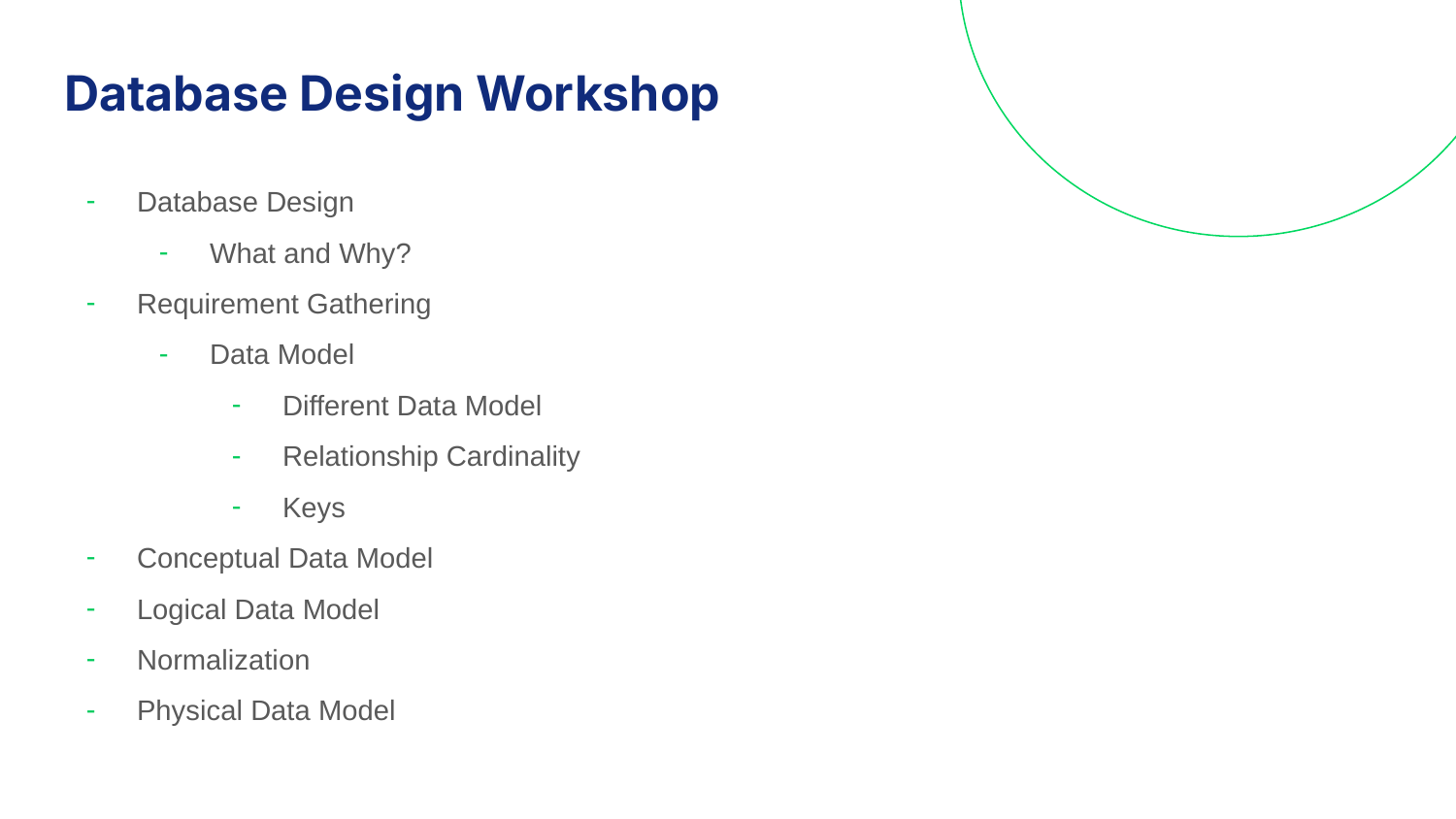

# Database Design Workshop
Database Design
What and Why?
Requirement Gathering
Data Model
Different Data Model
Relationship Cardinality
Keys
Conceptual Data Model
Logical Data Model
Normalization
Physical Data Model